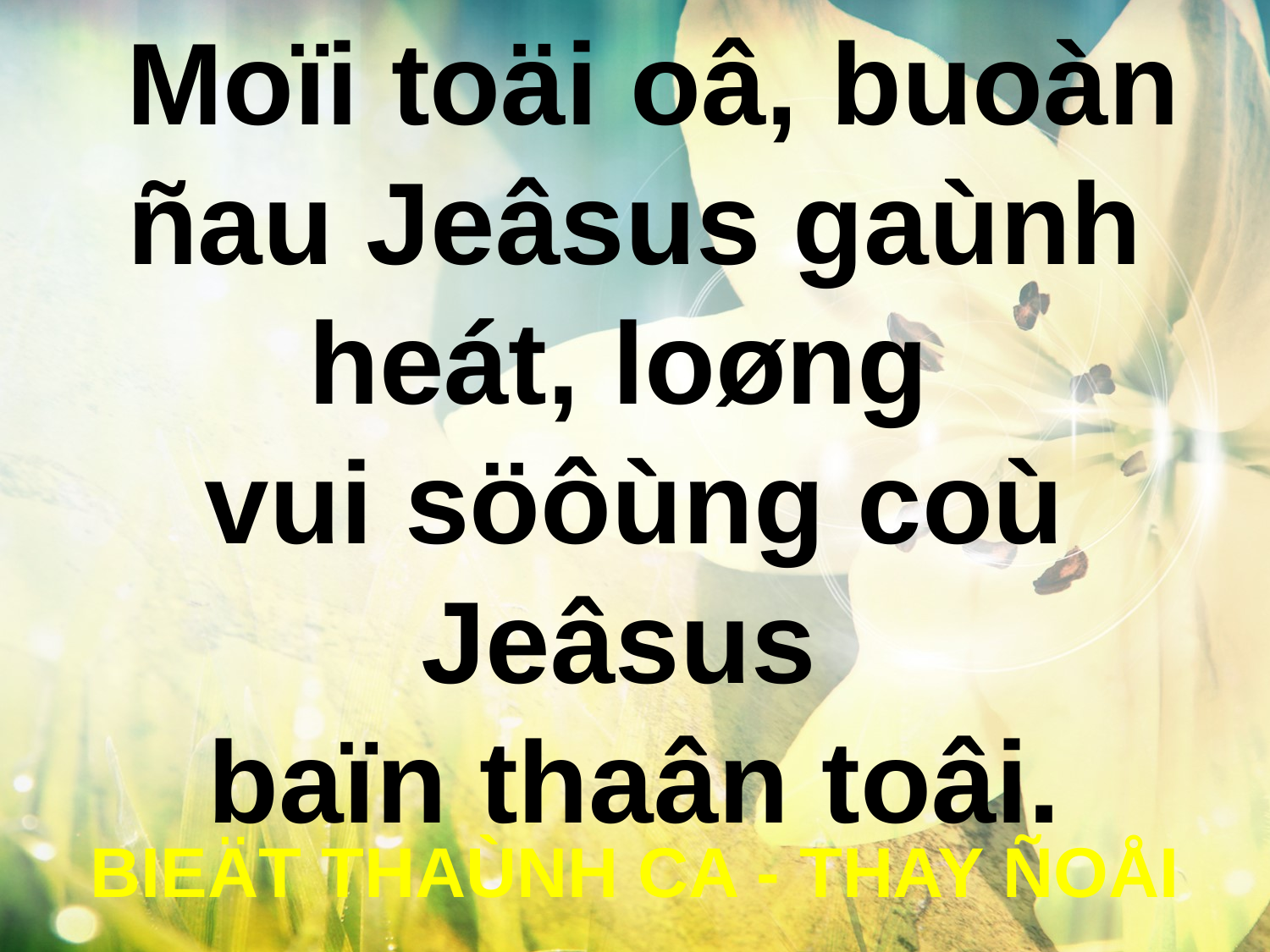

Moïi toäi oâ, buoàn ñau Jeâsus gaùnh heát, loøng
vui söôùng coù Jeâsus
baïn thaân toâi.
BIEÄT THAÙNH CA - THAY ÑOÅI